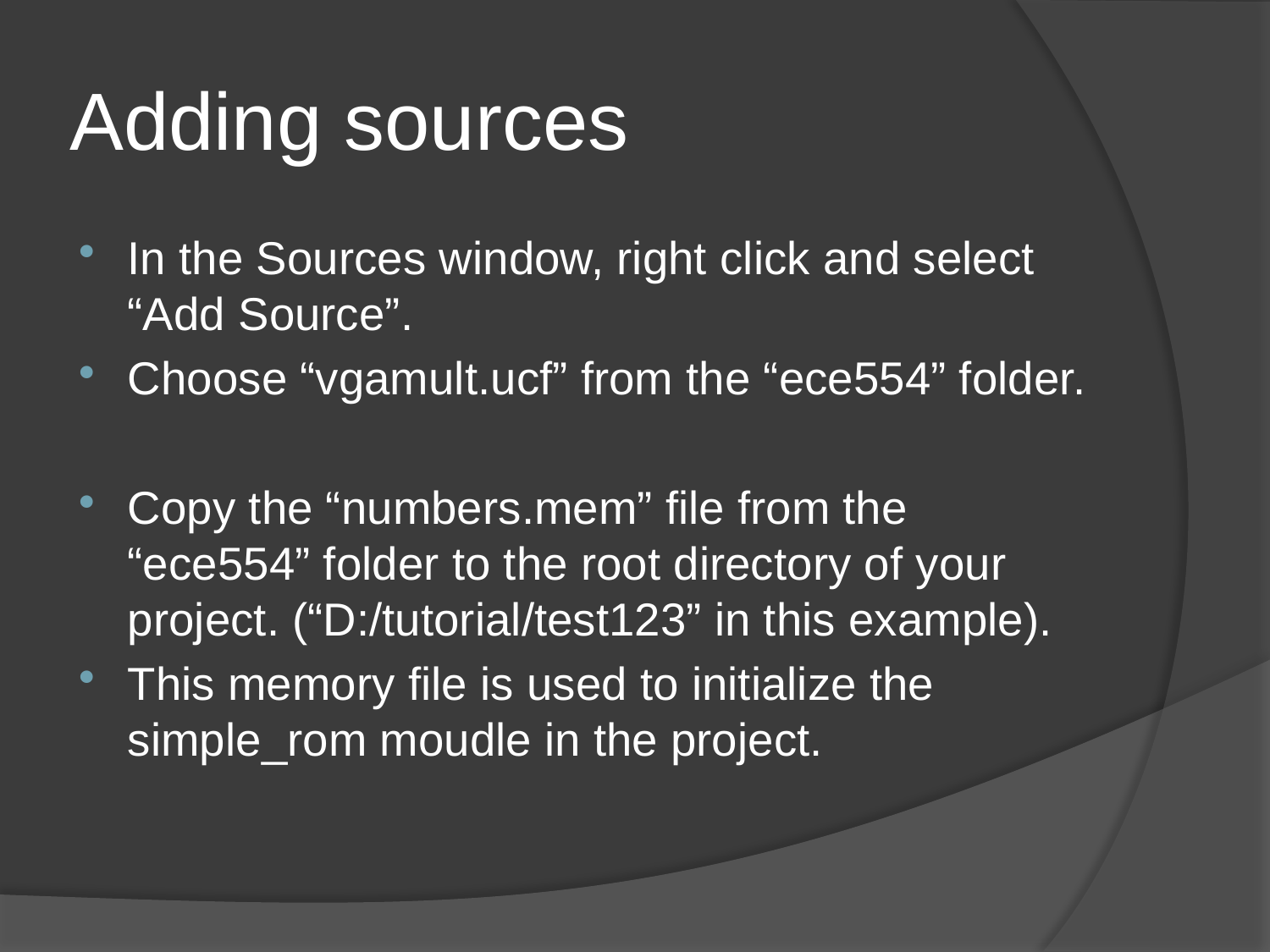

# Adding sources
In the Sources window, right click and select “Add Source”.
Choose “vgamult.ucf” from the “ece554” folder.

Copy the “numbers.mem” file from the “ece554” folder to the root directory of your project. (“D:/tutorial/test123” in this example).
This memory file is used to initialize the simple_rom moudle in the project.